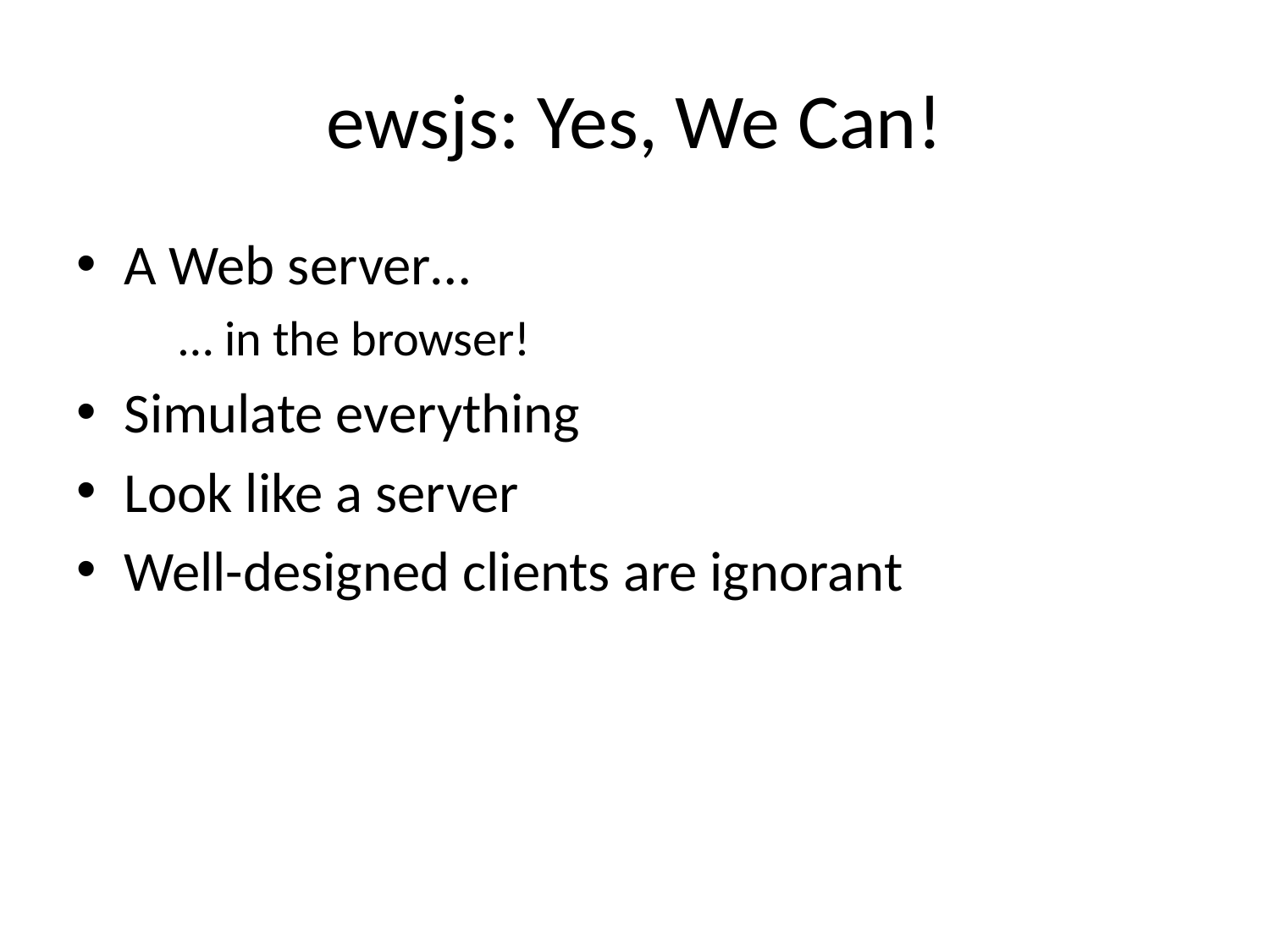

# ewsjs: Yes, We Can!
A Web server…
	… in the browser!
Simulate everything
Look like a server
Well-designed clients are ignorant